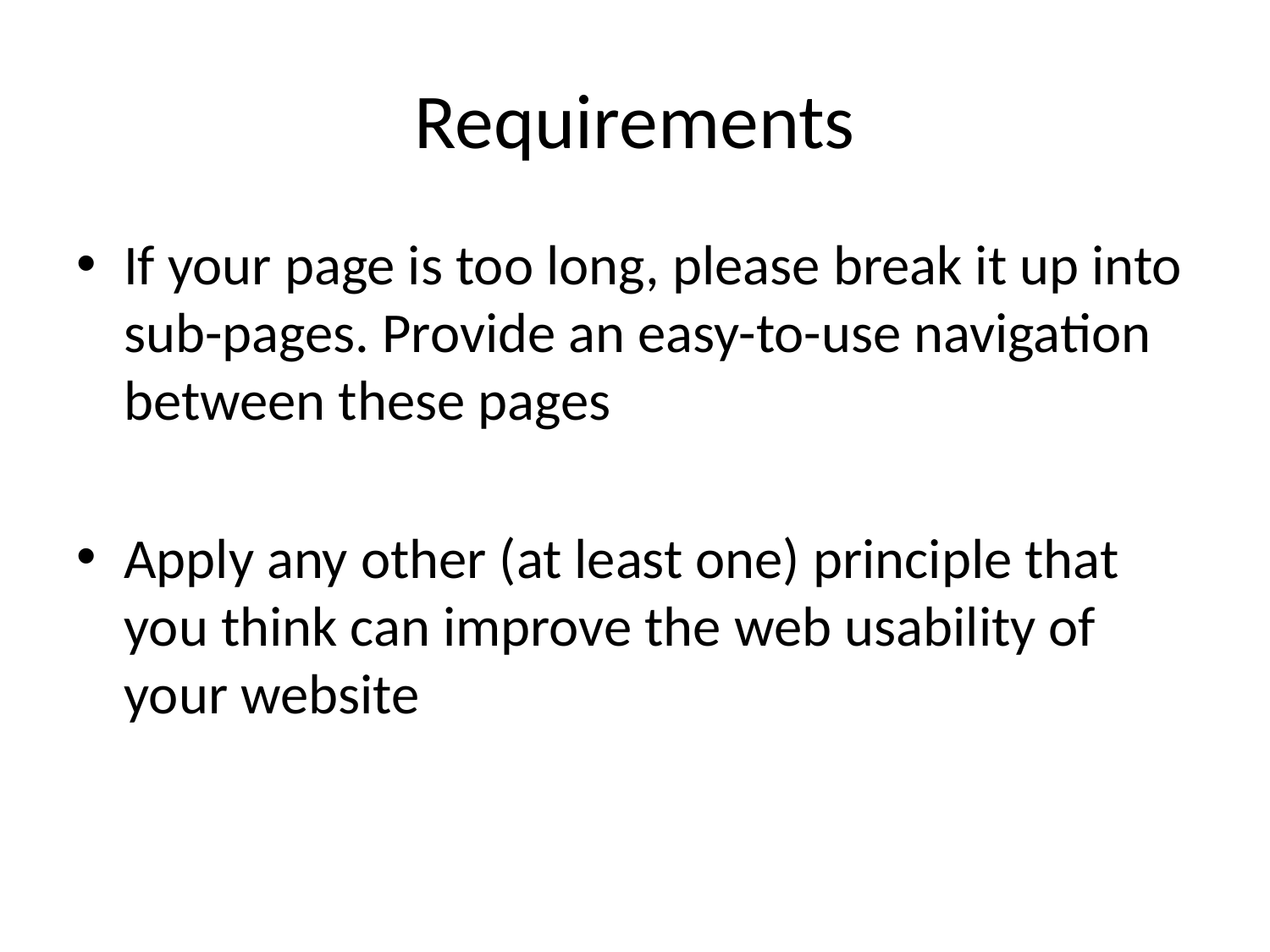

# Requirements
If your page is too long, please break it up into sub-pages. Provide an easy-to-use navigation between these pages

Apply any other (at least one) principle that you think can improve the web usability of your website